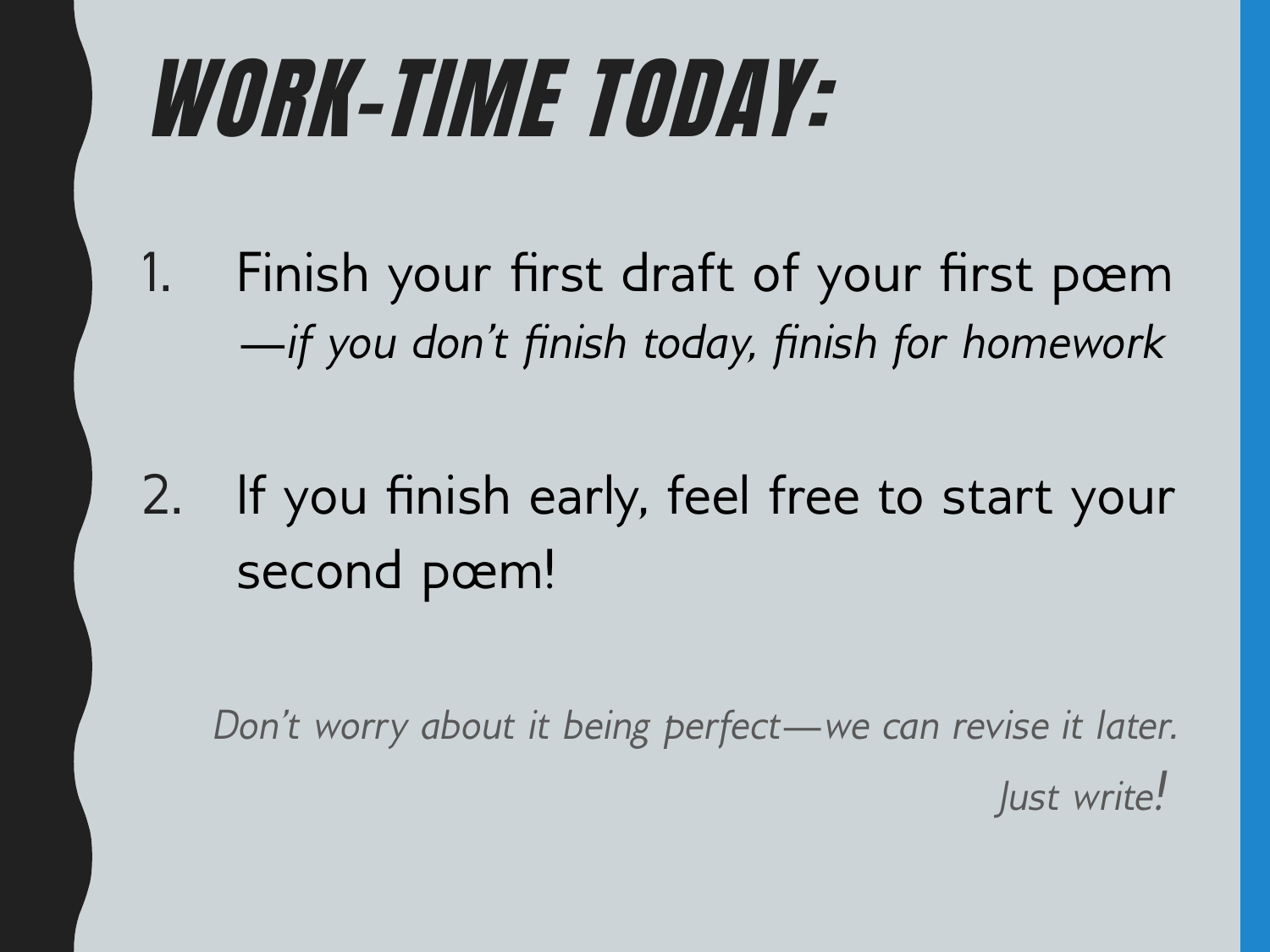

# Work-Time Today:
Finish your first draft of your first poem—if you don’t finish today, finish for homework

If you finish early, feel free to start your second poem!

Don’t worry about it being perfect—we can revise it later. Just write!